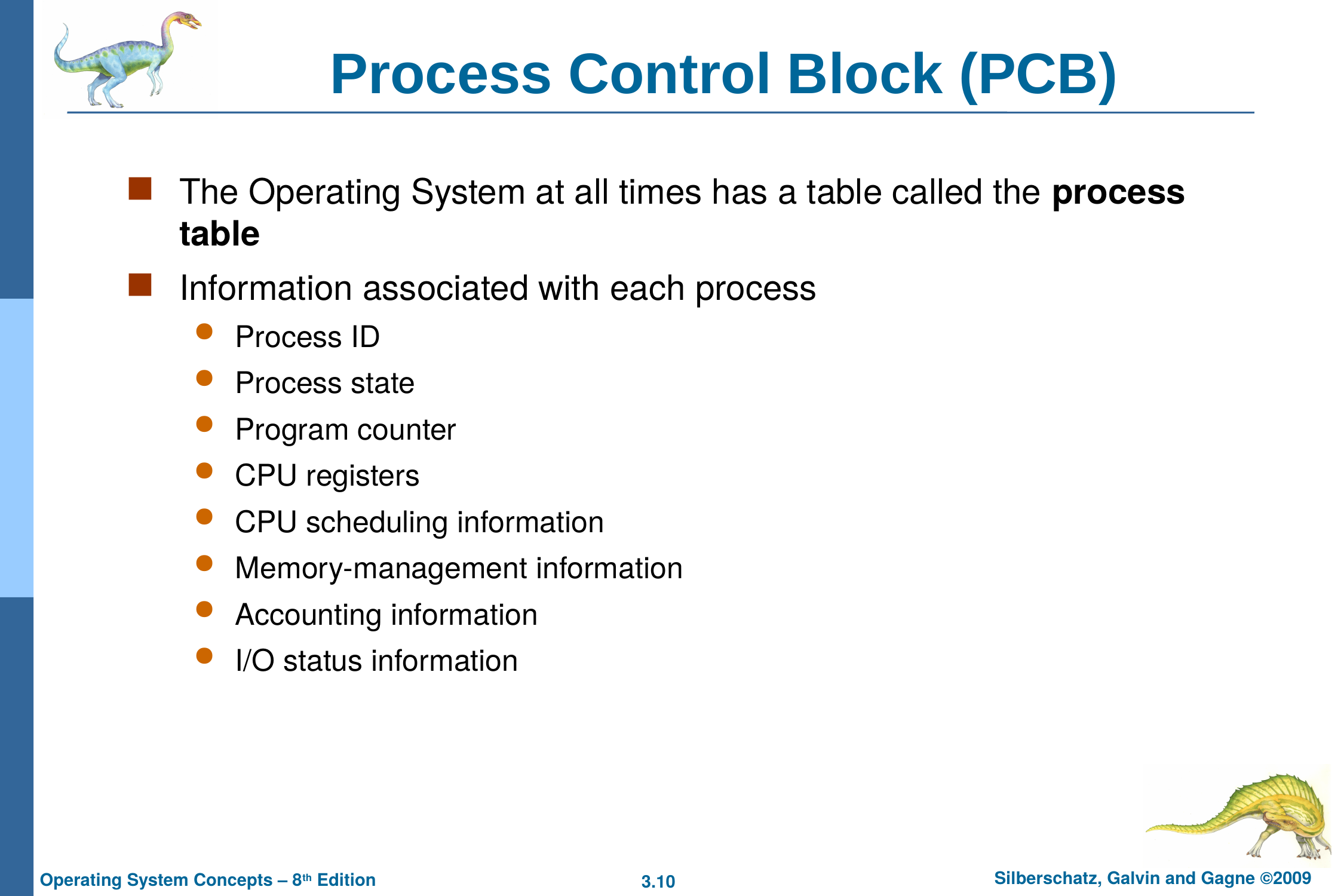

# Process Control Block (PCB)
The Operating System at all times has a table called the process table
Information associated with each process
Process ID
Process state
Program counter
CPU registers
CPU scheduling information
Memory-management information
Accounting information
I/O status information